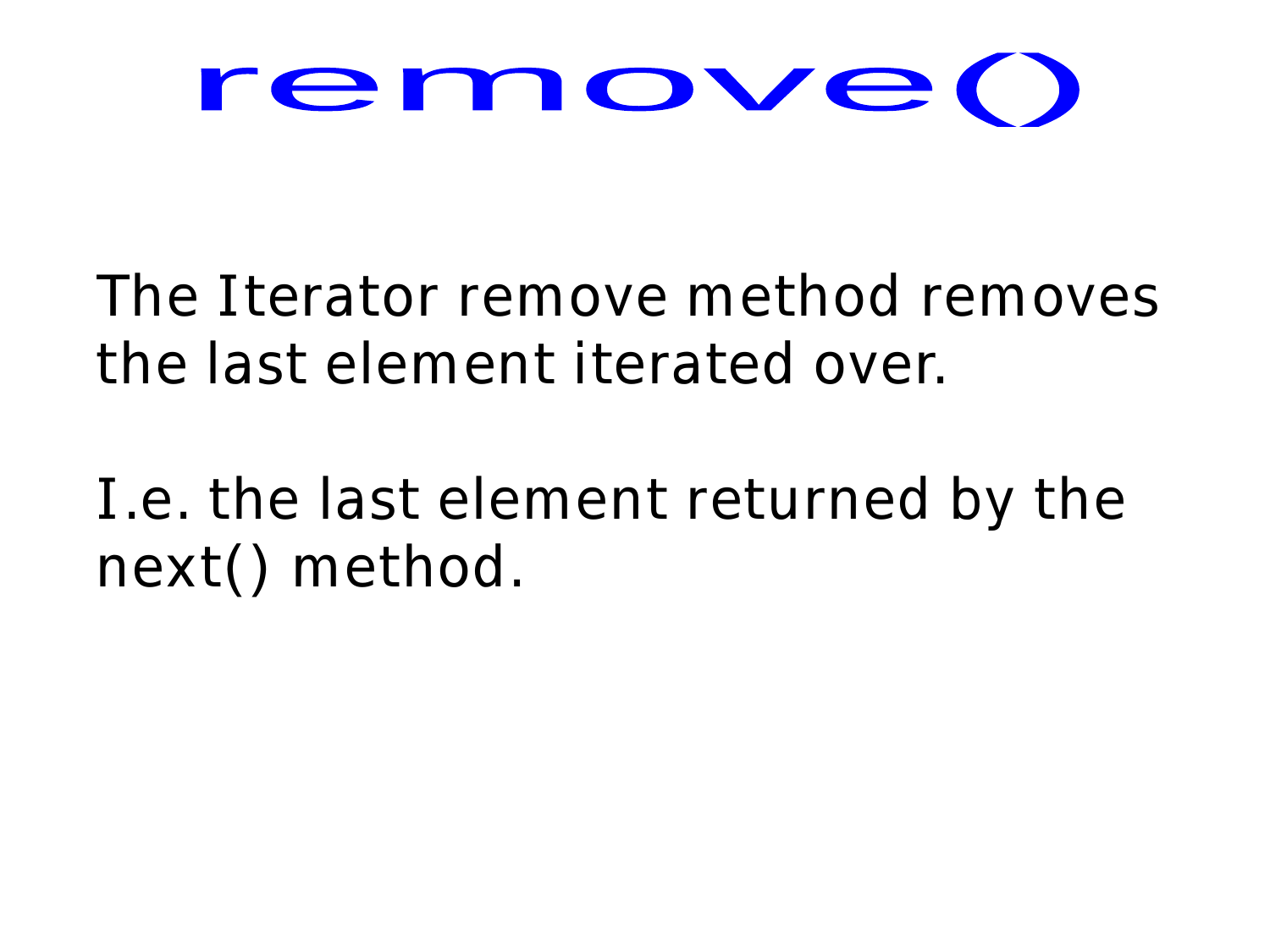

remove()
The Iterator remove method removes the last element iterated over.

I.e. the last element returned by the next() method.